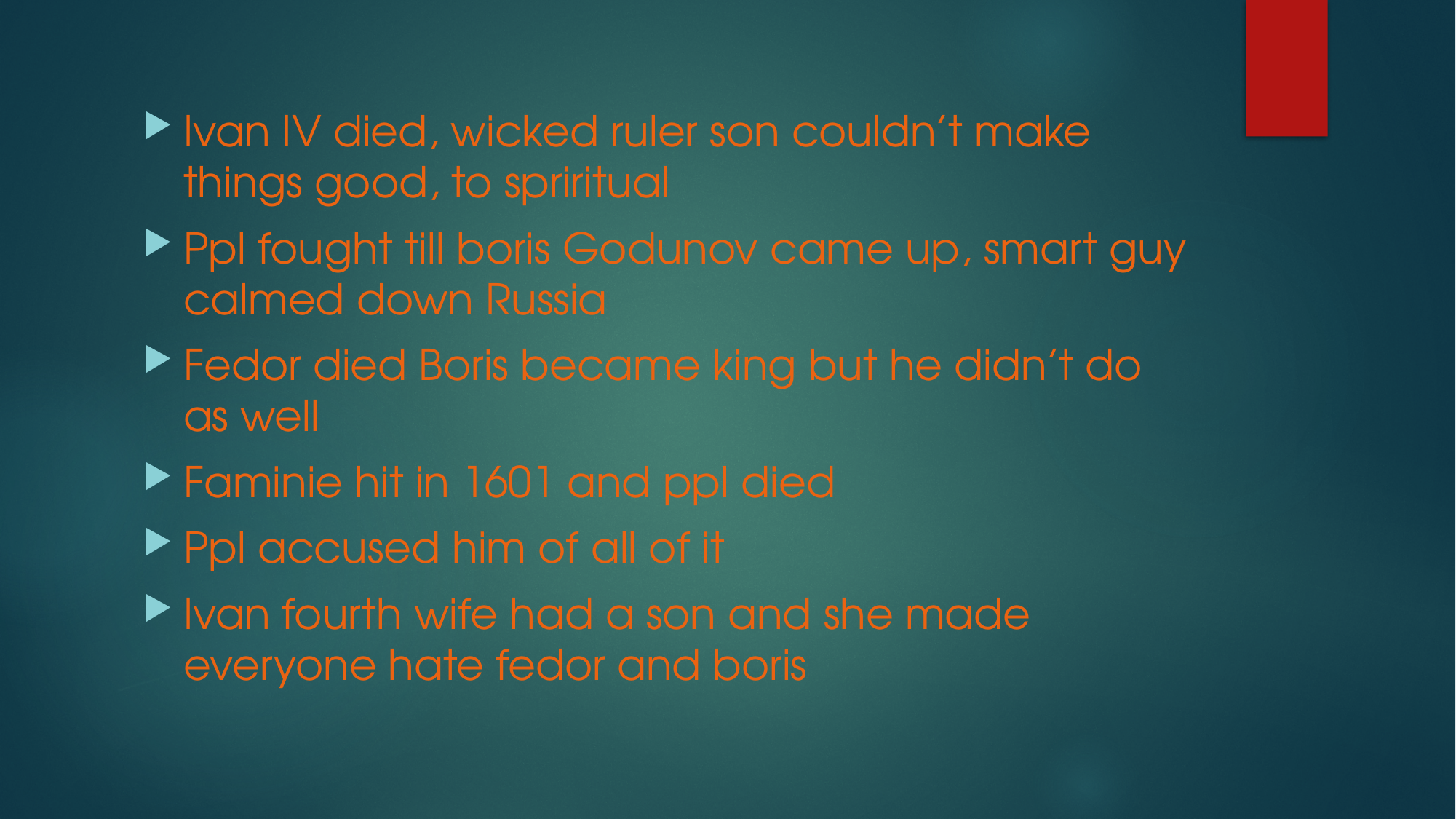

Ivan IV died, wicked ruler son couldn’t make things good, to spriritual
Ppl fought till boris Godunov came up, smart guy calmed down Russia
Fedor died Boris became king but he didn’t do as well
Faminie hit in 1601 and ppl died
Ppl accused him of all of it
Ivan fourth wife had a son and she made everyone hate fedor and boris